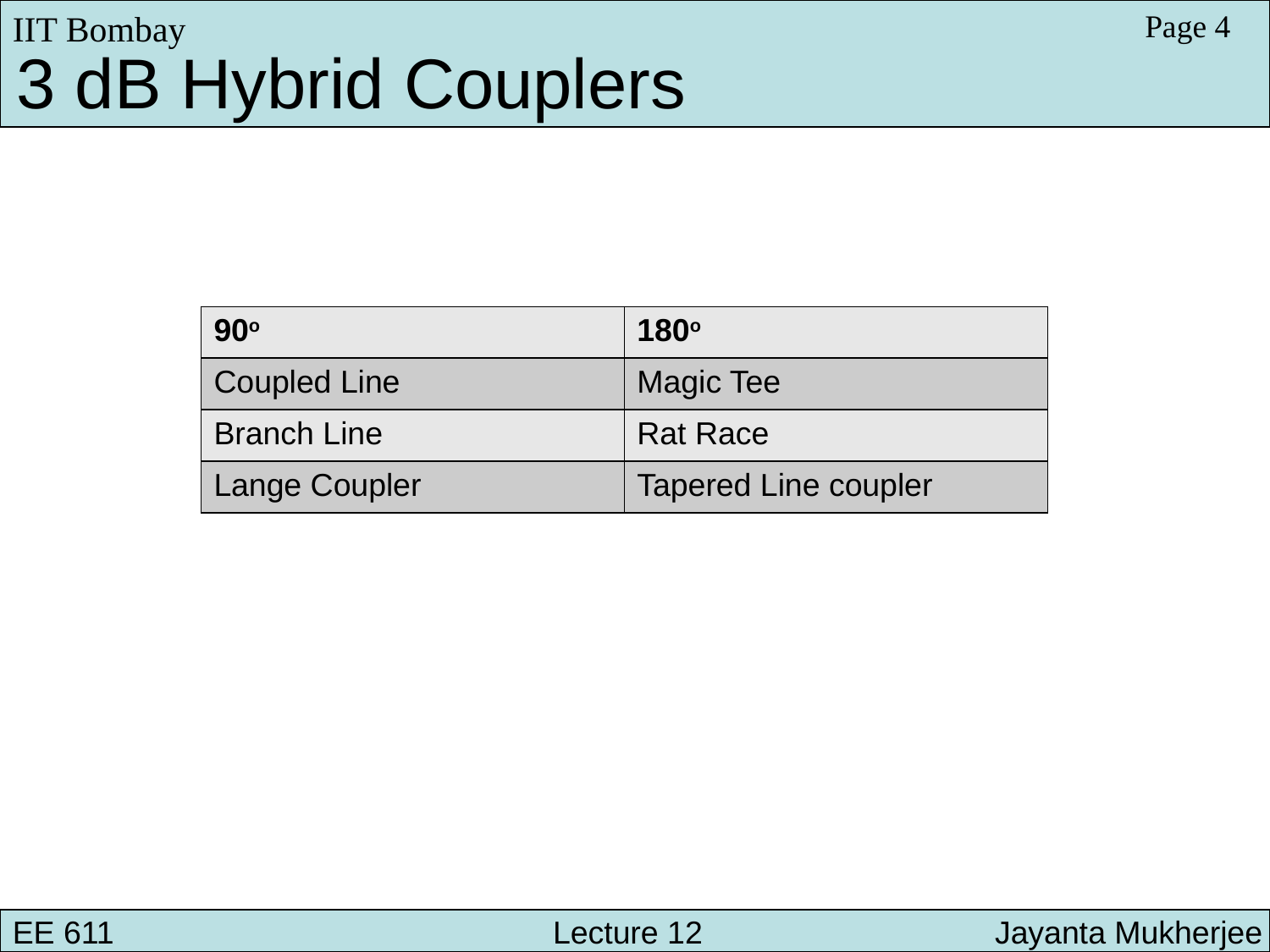

IIT Bombay
Page 4
3 dB Hybrid Couplers
| 90o | 180o |
| --- | --- |
| Coupled Line | Magic Tee |
| Branch Line | Rat Race |
| Lange Coupler | Tapered Line coupler |
EE 611 			                  Lecture 10      		          Jayanta Mukherjee
EE 611 			                  Lecture 12                                 Jayanta Mukherjee